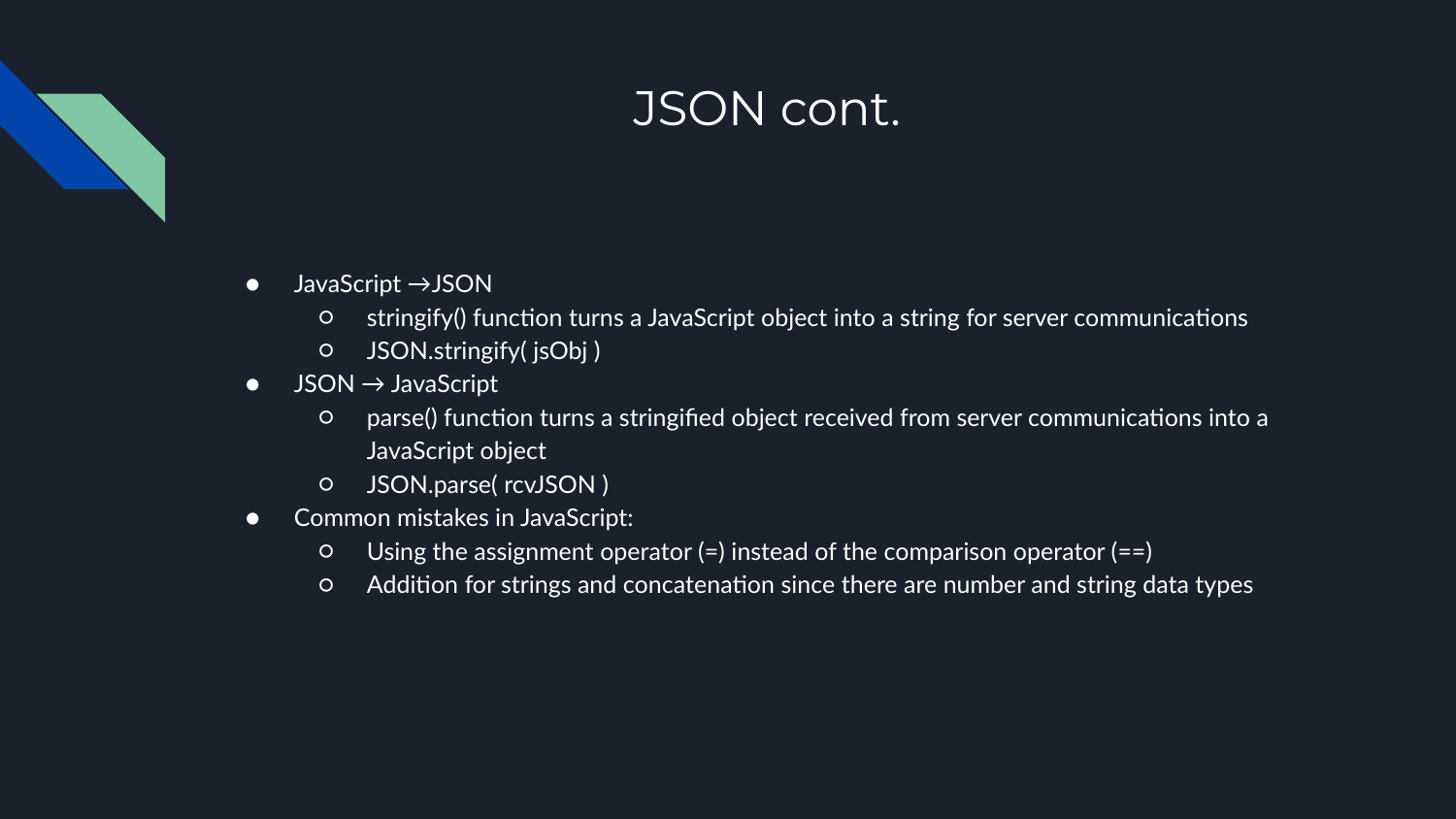

# JSON cont.
JavaScript →JSON
stringify() function turns a JavaScript object into a string for server communications
JSON.stringify( jsObj )
JSON → JavaScript
parse() function turns a stringified object received from server communications into a JavaScript object
JSON.parse( rcvJSON )
Common mistakes in JavaScript:
Using the assignment operator (=) instead of the comparison operator (==)
Addition for strings and concatenation since there are number and string data types